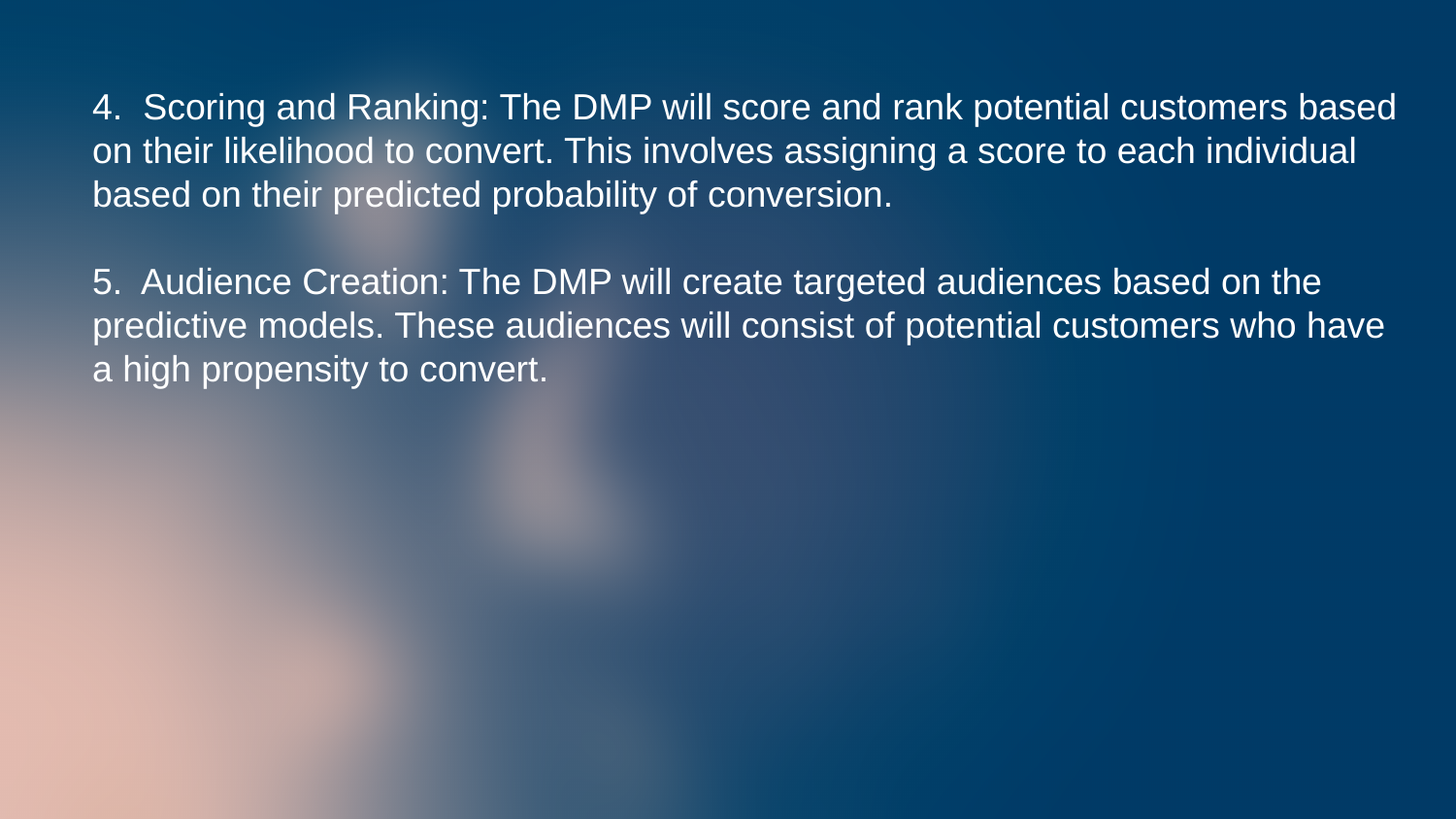

4.  Scoring and Ranking: The DMP will score and rank potential customers based on their likelihood to convert. This involves assigning a score to each individual based on their predicted probability of conversion.

5.  Audience Creation: The DMP will create targeted audiences based on the predictive models. These audiences will consist of potential customers who have a high propensity to convert.